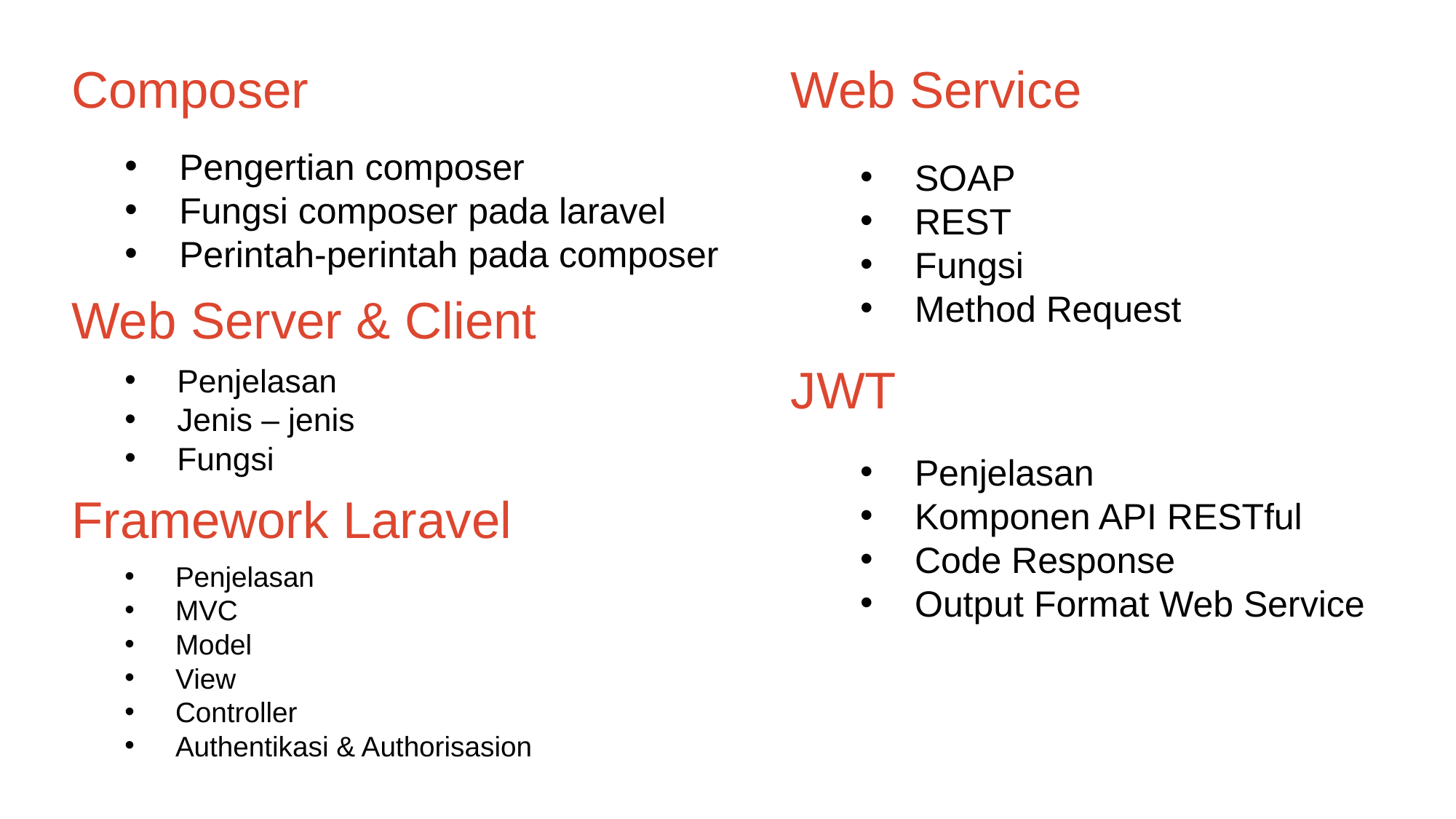

Web Service
# Composer
SOAP
REST
Fungsi
Method Request
Pengertian composer
Fungsi composer pada laravel
Perintah-perintah pada composer
Web Server & Client
JWT
Penjelasan
Jenis – jenis
Fungsi
Penjelasan
Komponen API RESTful
Code Response
Output Format Web Service
Framework Laravel
Penjelasan
MVC
Model
View
Controller
Authentikasi & Authorisasion